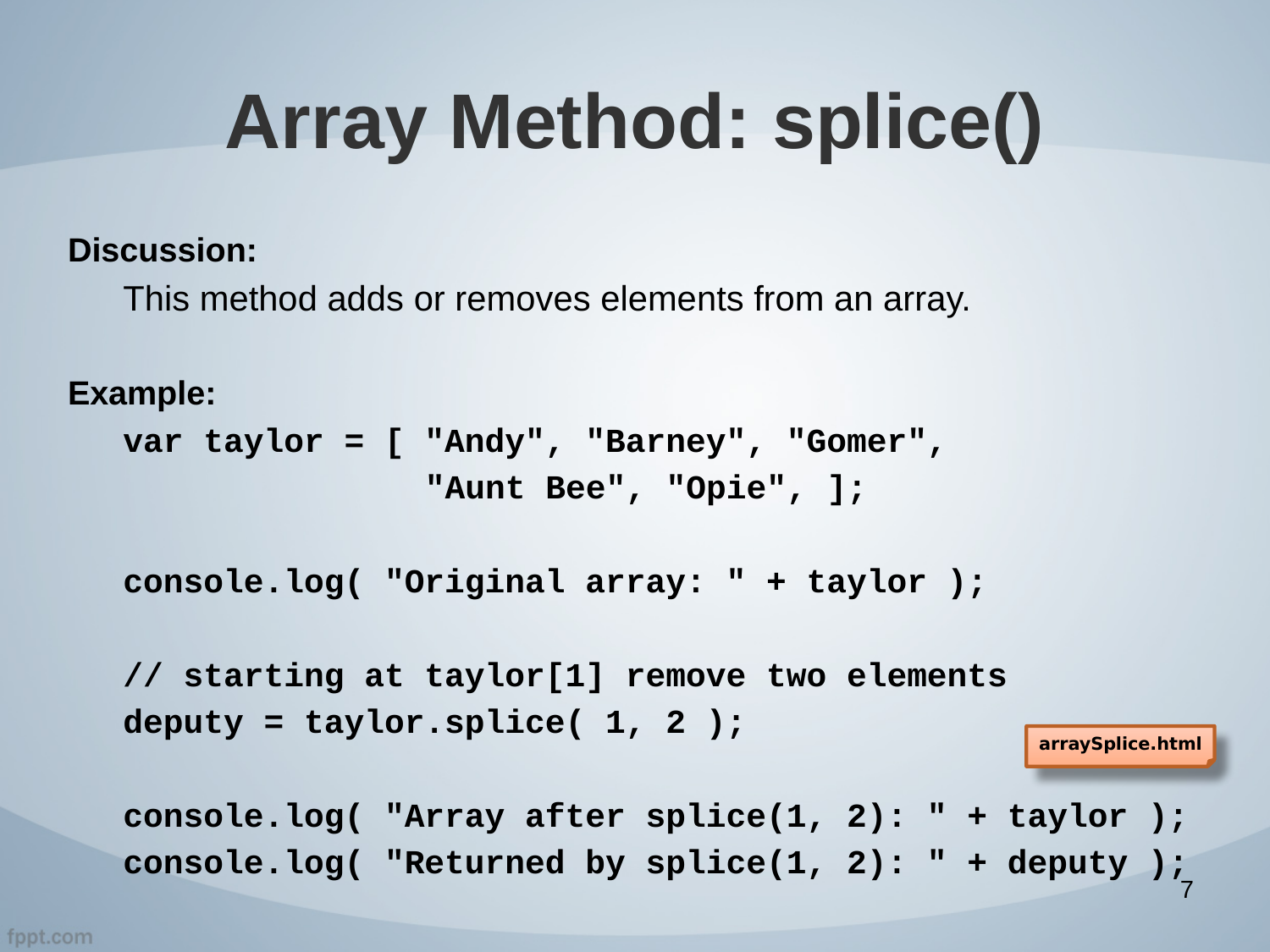

# Array Method: splice()
Discussion:
This method adds or removes elements from an array.

Example:
var taylor = [ "Andy", "Barney", "Gomer",
               "Aunt Bee", "Opie", ];

console.log( "Original array: " + taylor );

// starting at taylor[1] remove two elements
deputy = taylor.splice( 1, 2 );

console.log( "Array after splice(1, 2): " + taylor );
console.log( "Returned by splice(1, 2): " + deputy );
arraySplice.html
7